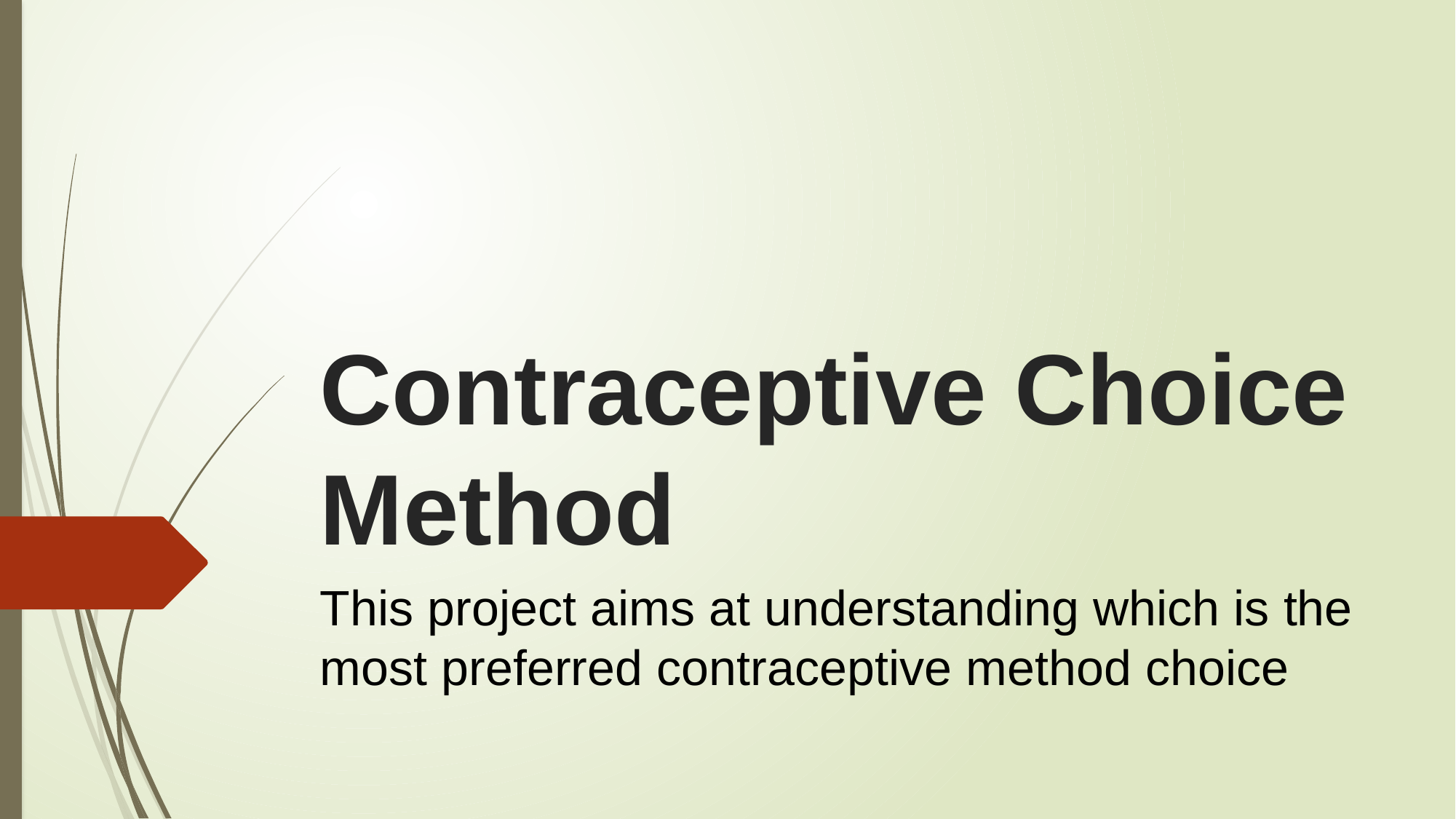

# Contraceptive Choice Method
This project aims at understanding which is the most preferred contraceptive method choice